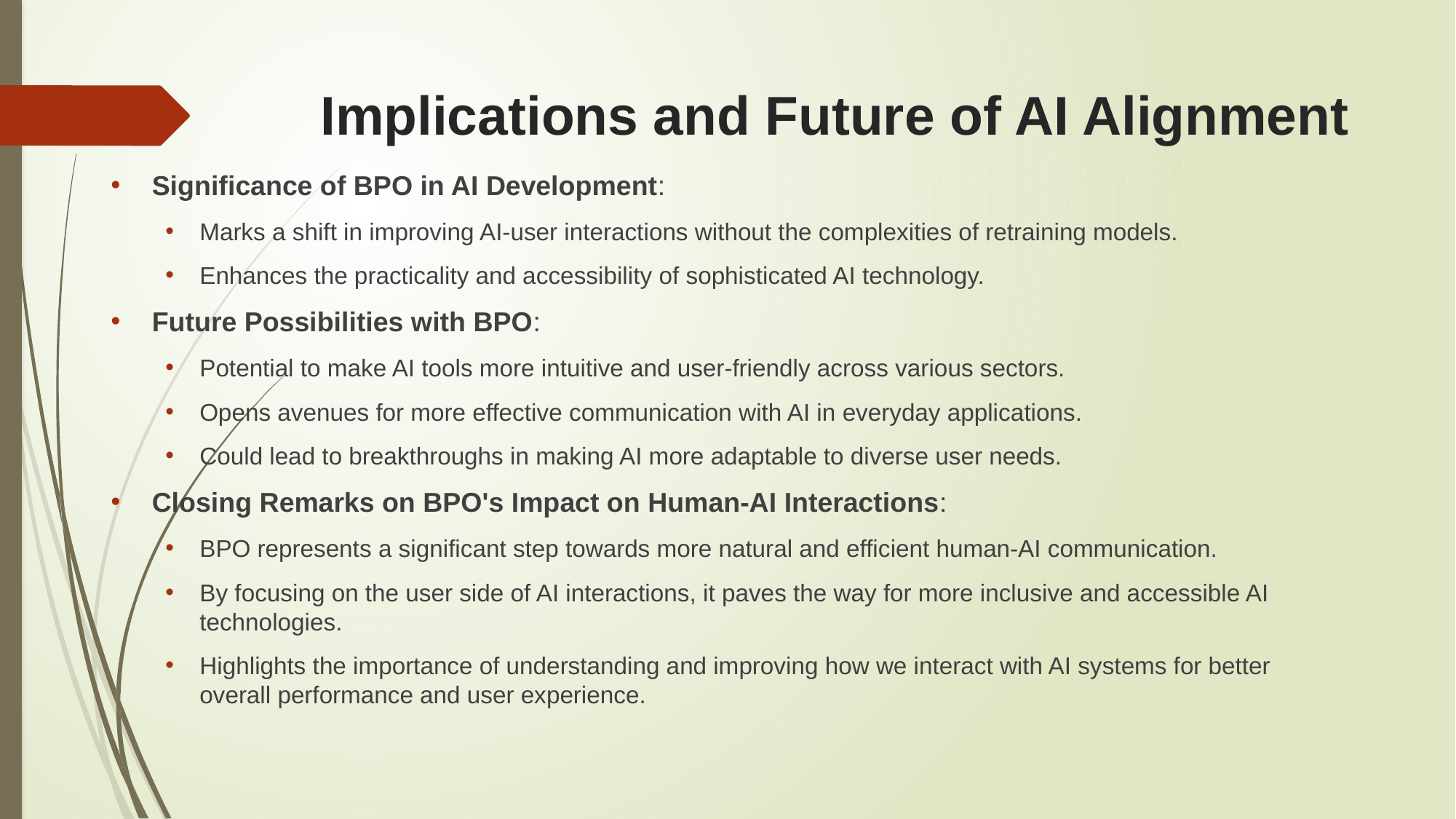

# Implications and Future of AI Alignment
Significance of BPO in AI Development:
Marks a shift in improving AI-user interactions without the complexities of retraining models.
Enhances the practicality and accessibility of sophisticated AI technology.
Future Possibilities with BPO:
Potential to make AI tools more intuitive and user-friendly across various sectors.
Opens avenues for more effective communication with AI in everyday applications.
Could lead to breakthroughs in making AI more adaptable to diverse user needs.
Closing Remarks on BPO's Impact on Human-AI Interactions:
BPO represents a significant step towards more natural and efficient human-AI communication.
By focusing on the user side of AI interactions, it paves the way for more inclusive and accessible AI technologies.
Highlights the importance of understanding and improving how we interact with AI systems for better overall performance and user experience.